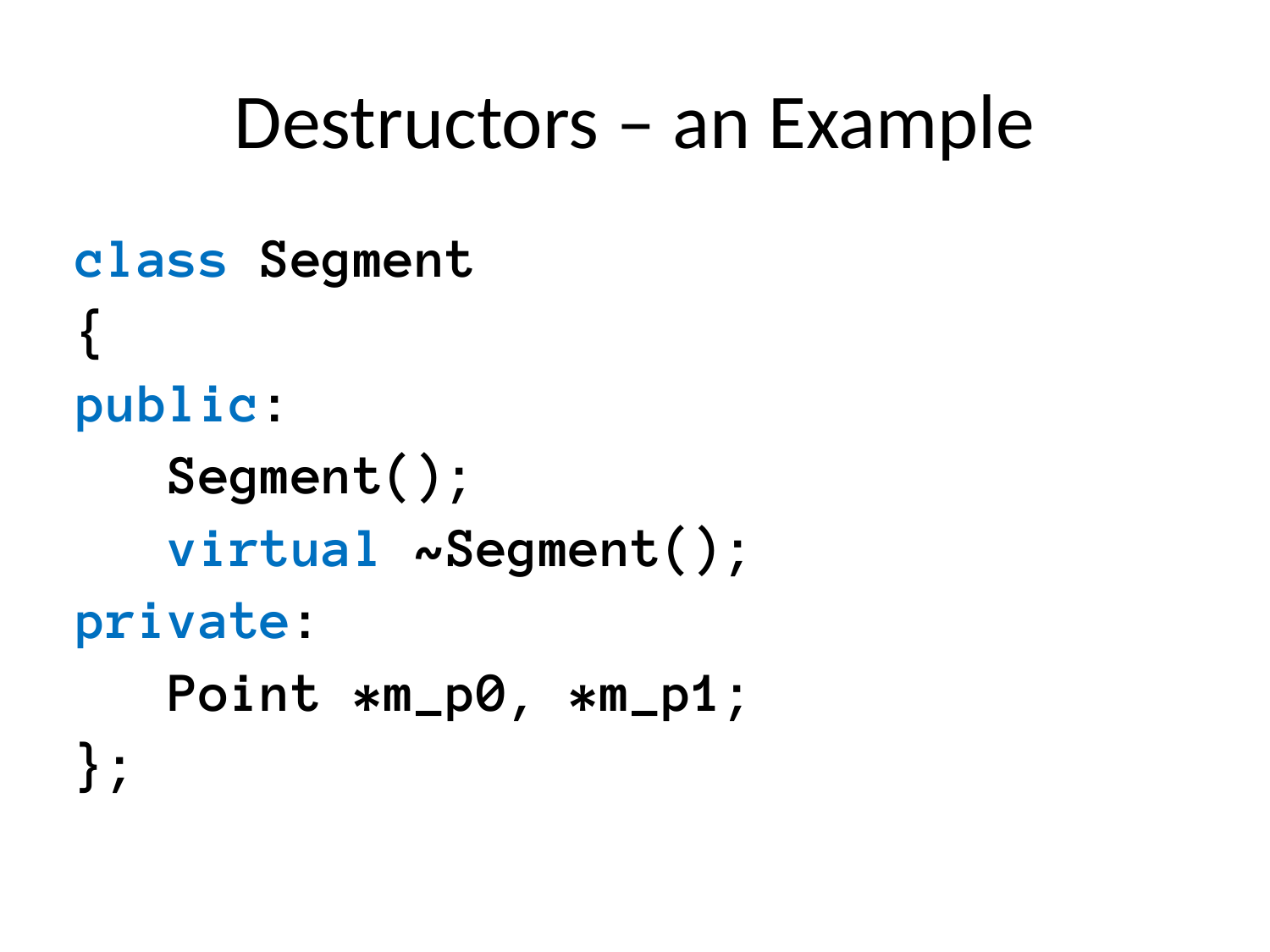

# Destructors – an Example
class Segment
{
public:
   Segment();
   virtual ~Segment();
private:
   Point *m_p0, *m_p1;
};